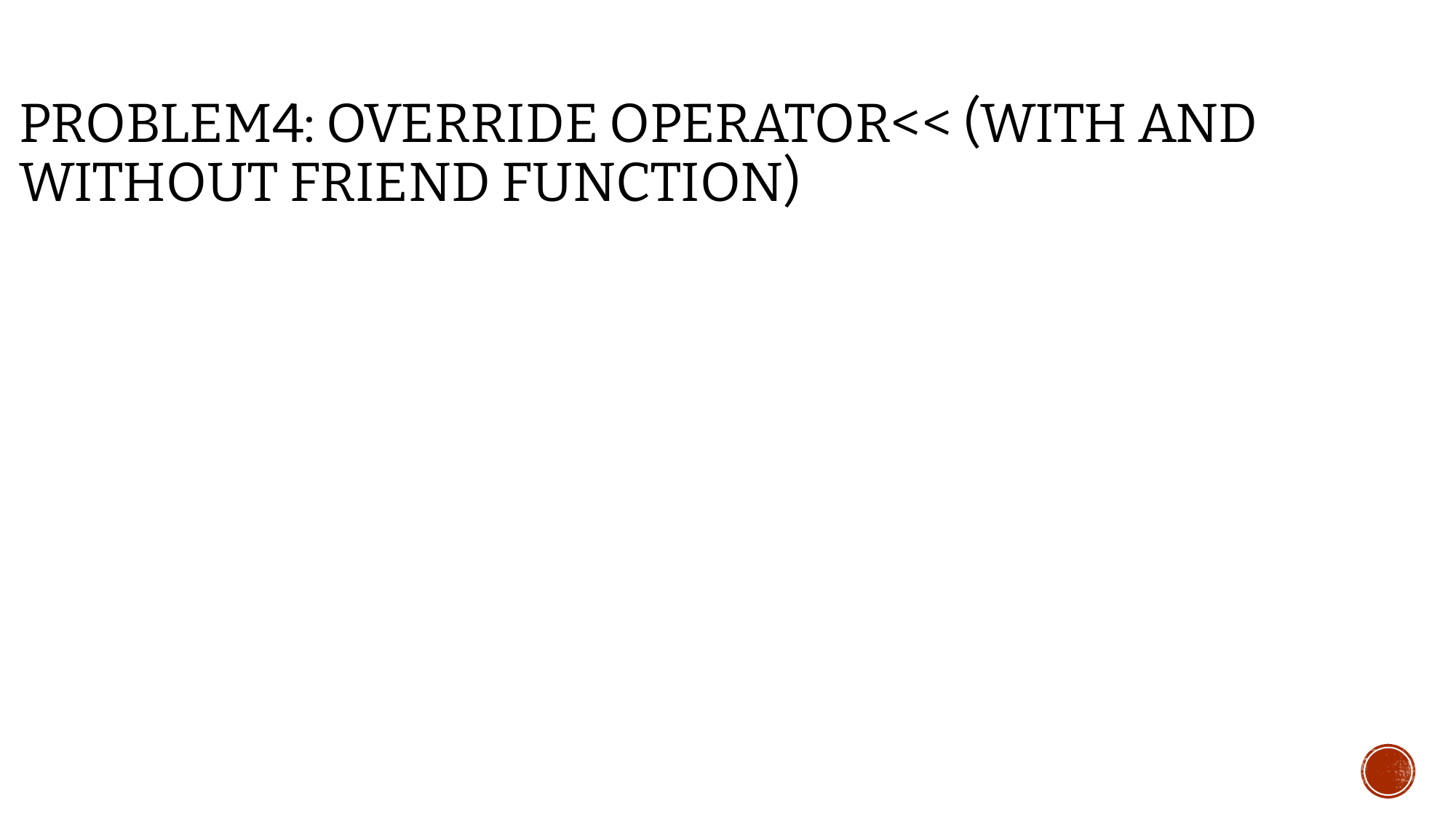

# Problem4: Override operator<< (with and without friend function)